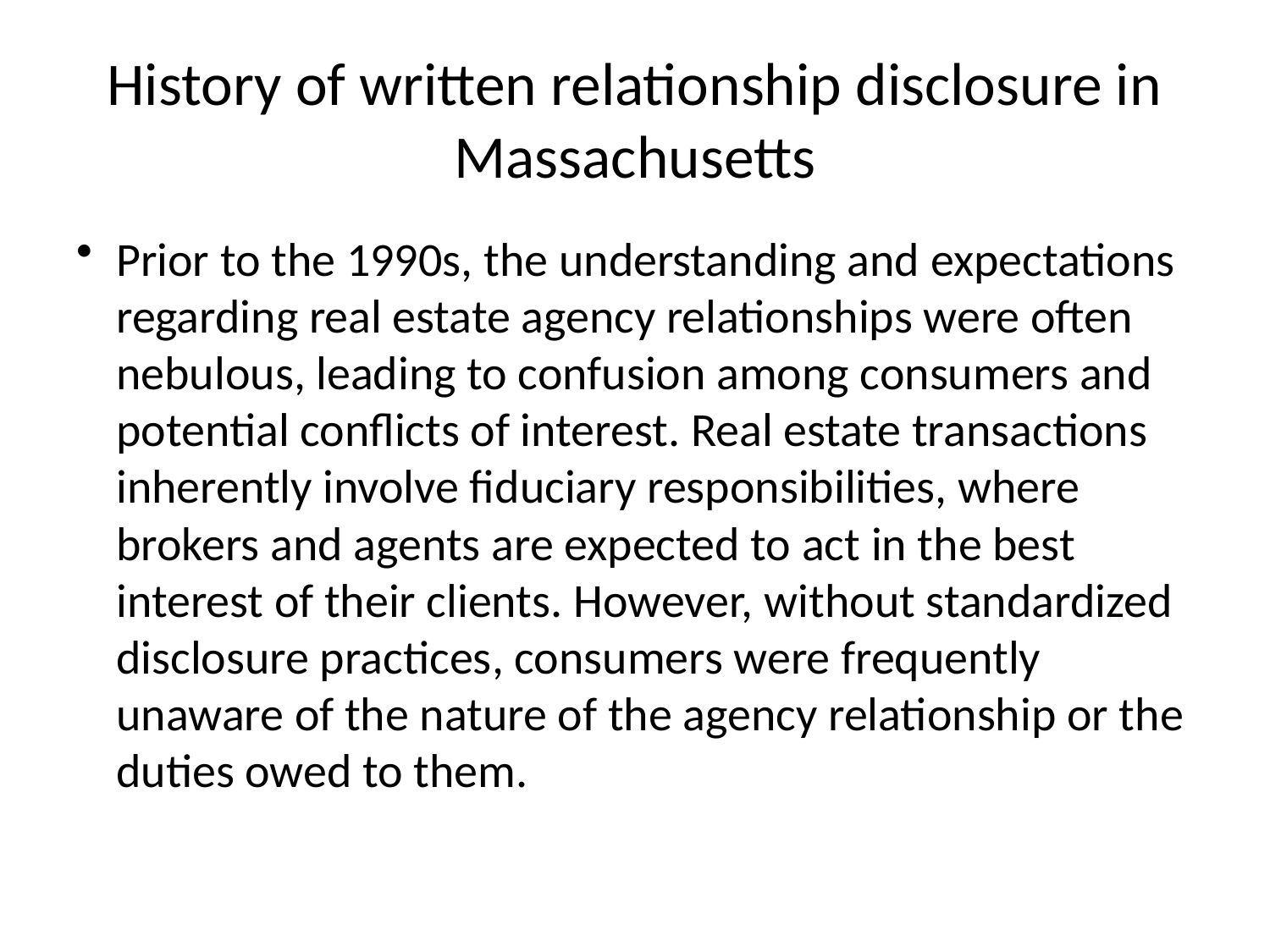

# History of written relationship disclosure in Massachusetts

Prior to the 1990s, the understanding and expectations regarding real estate agency relationships were often nebulous, leading to confusion among consumers and potential conflicts of interest. Real estate transactions inherently involve fiduciary responsibilities, where brokers and agents are expected to act in the best interest of their clients. However, without standardized disclosure practices, consumers were frequently unaware of the nature of the agency relationship or the duties owed to them.